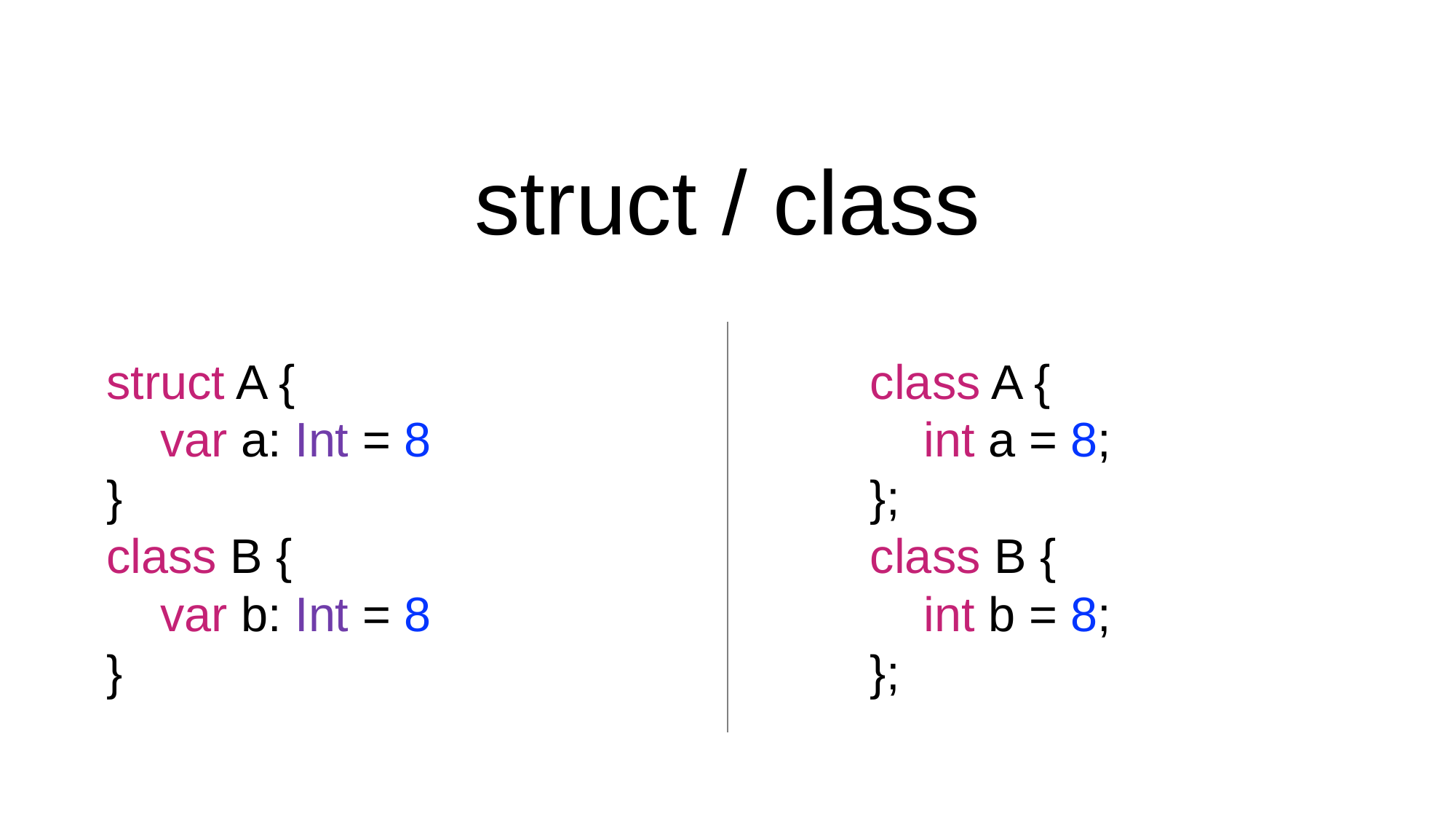

struct / class
struct A {
    var a: Int = 8
}
class B {
    var b: Int = 8
}
class A {
    int a = 8;
};
class B {
    int b = 8;
};